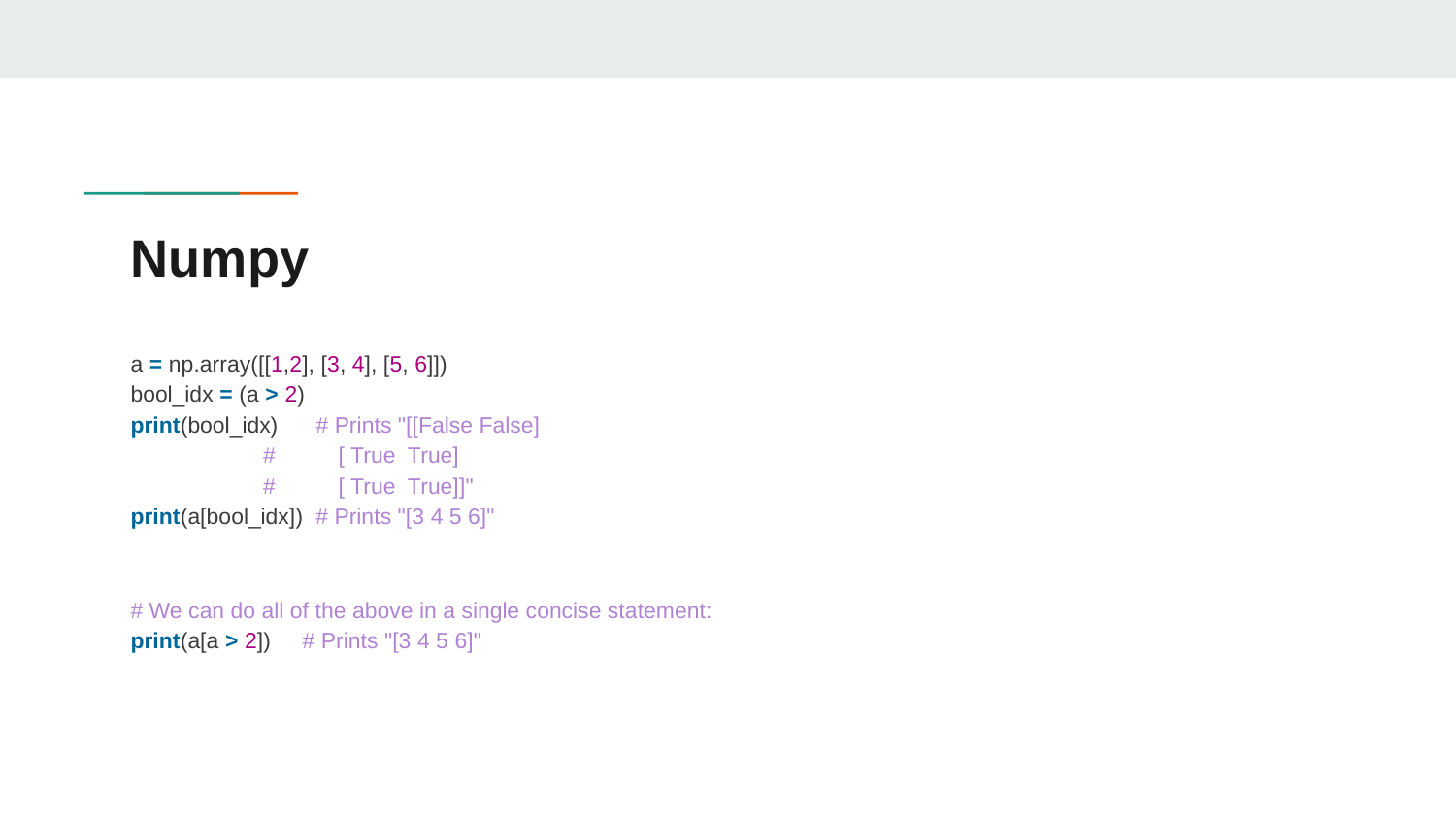

# Numpy
a = np.array([[1,2], [3, 4], [5, 6]])
bool_idx = (a > 2)
print(bool_idx)      # Prints "[[False False]
                     #          [ True  True]
                     #          [ True  True]]"
print(a[bool_idx])  # Prints "[3 4 5 6]"
# We can do all of the above in a single concise statement:
print(a[a > 2])     # Prints "[3 4 5 6]"